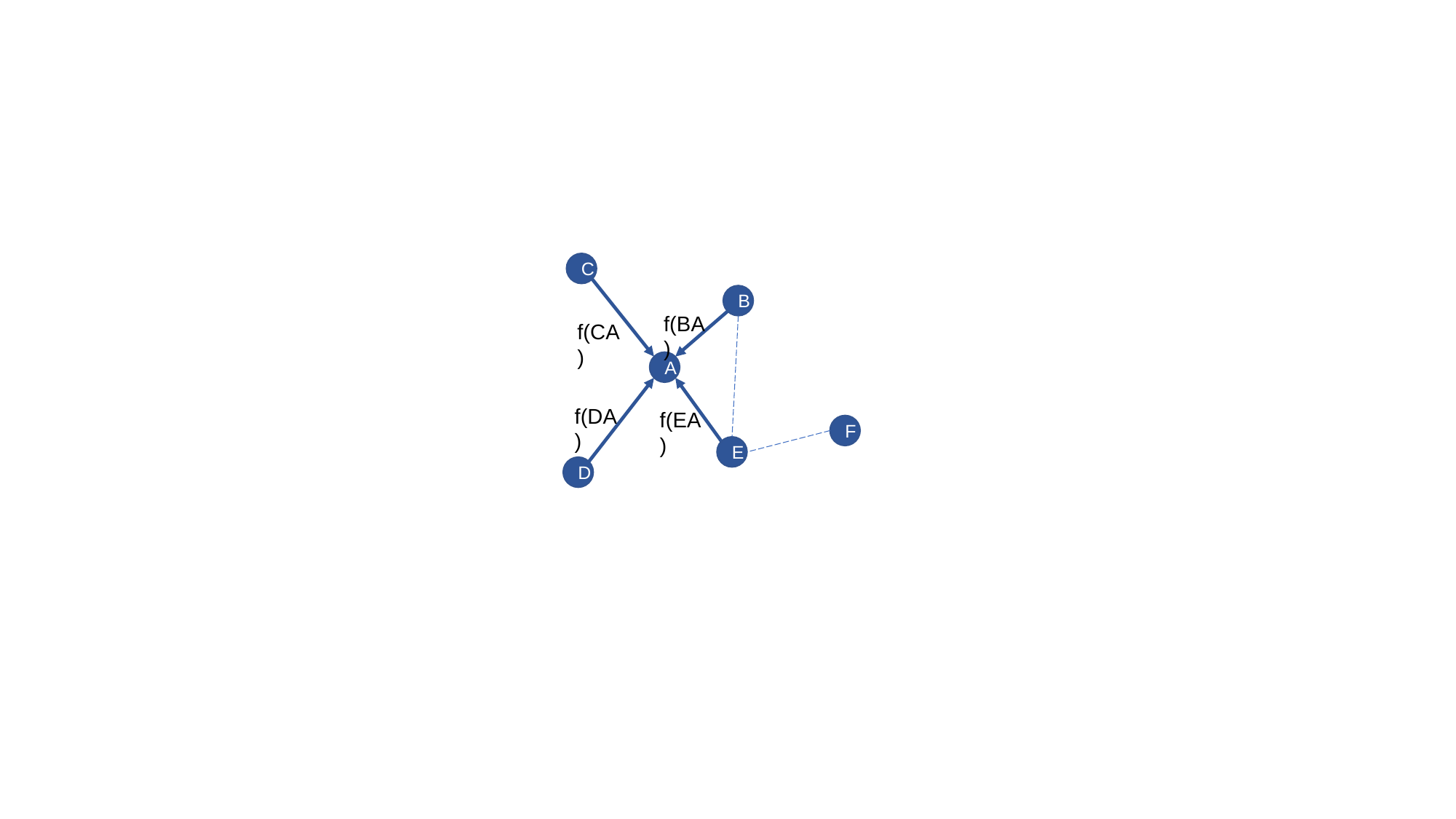

C
B
f(BA)
f(CA)
A
f(DA)
f(EA)
F
E
D